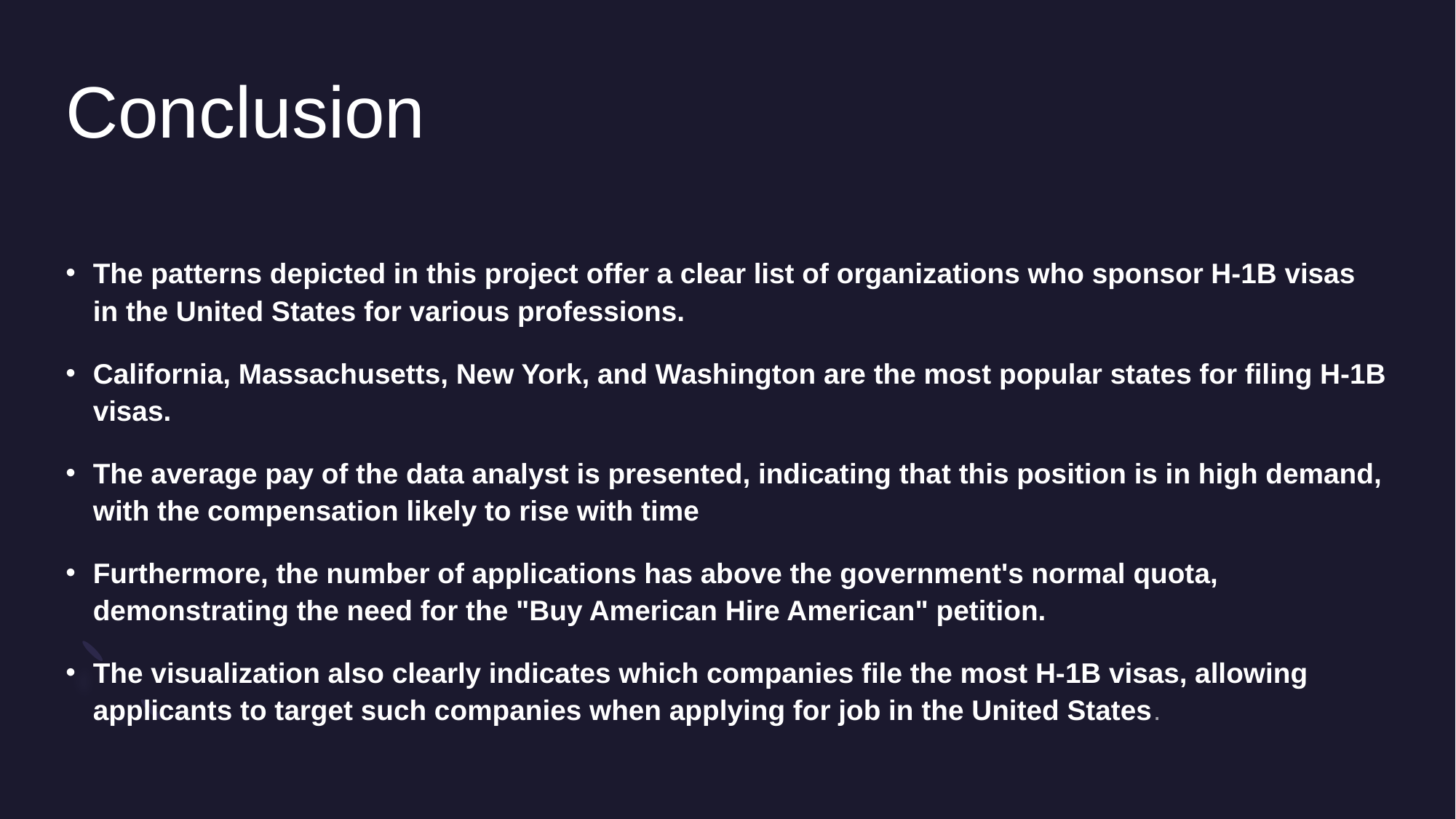

# Conclusion
The patterns depicted in this project offer a clear list of organizations who sponsor H-1B visas in the United States for various professions.
California, Massachusetts, New York, and Washington are the most popular states for filing H-1B visas.
The average pay of the data analyst is presented, indicating that this position is in high demand, with the compensation likely to rise with time
Furthermore, the number of applications has above the government's normal quota, demonstrating the need for the "Buy American Hire American" petition.
The visualization also clearly indicates which companies file the most H-1B visas, allowing applicants to target such companies when applying for job in the United States.